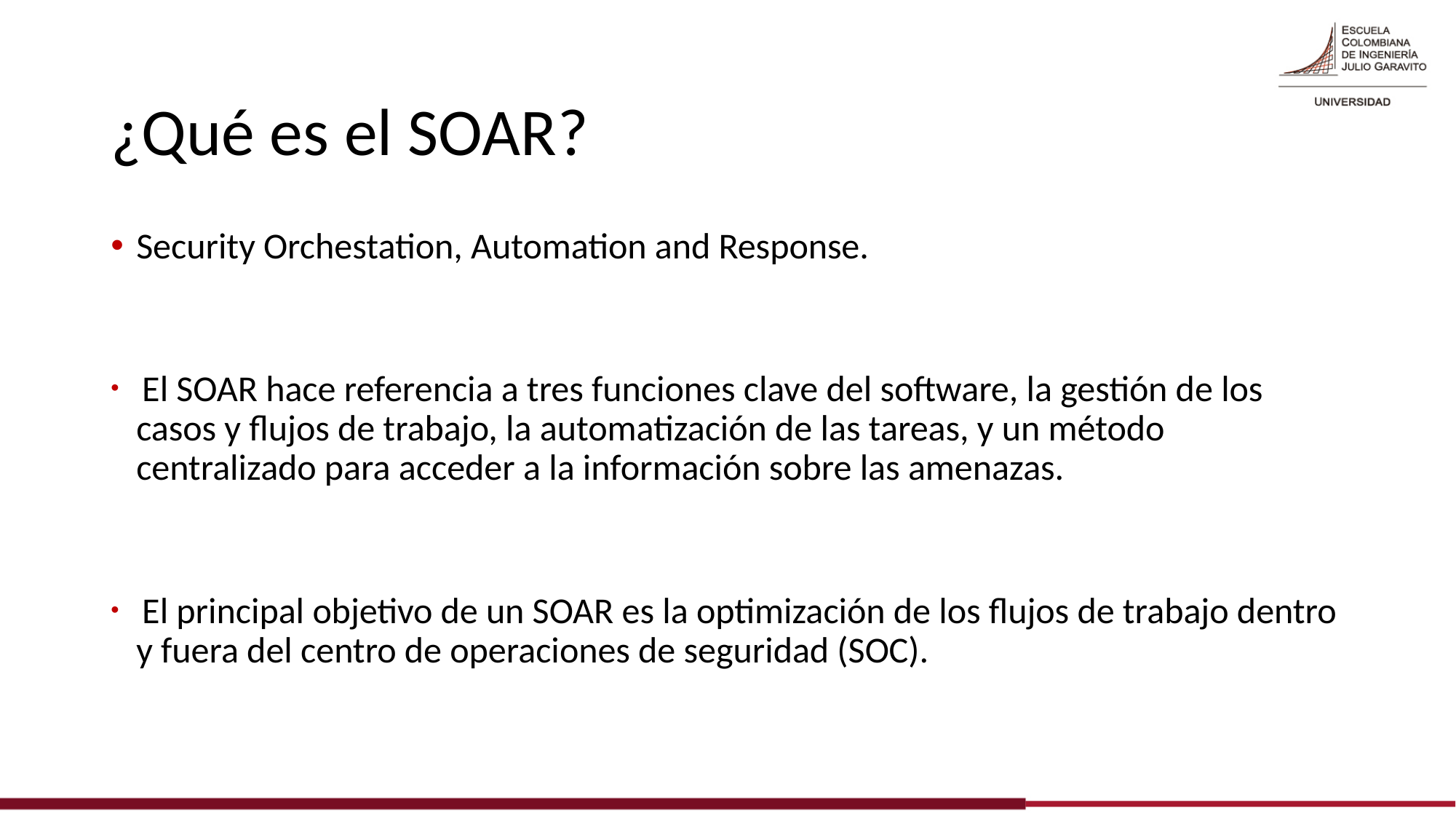

# ¿Qué es el SOAR?
Security Orchestation, Automation and Response.

 El SOAR hace referencia a tres funciones clave del software, la gestión de los casos y flujos de trabajo, la automatización de las tareas, y un método centralizado para acceder a la información sobre las amenazas.

 El principal objetivo de un SOAR es la optimización de los flujos de trabajo dentro y fuera del centro de operaciones de seguridad (SOC).